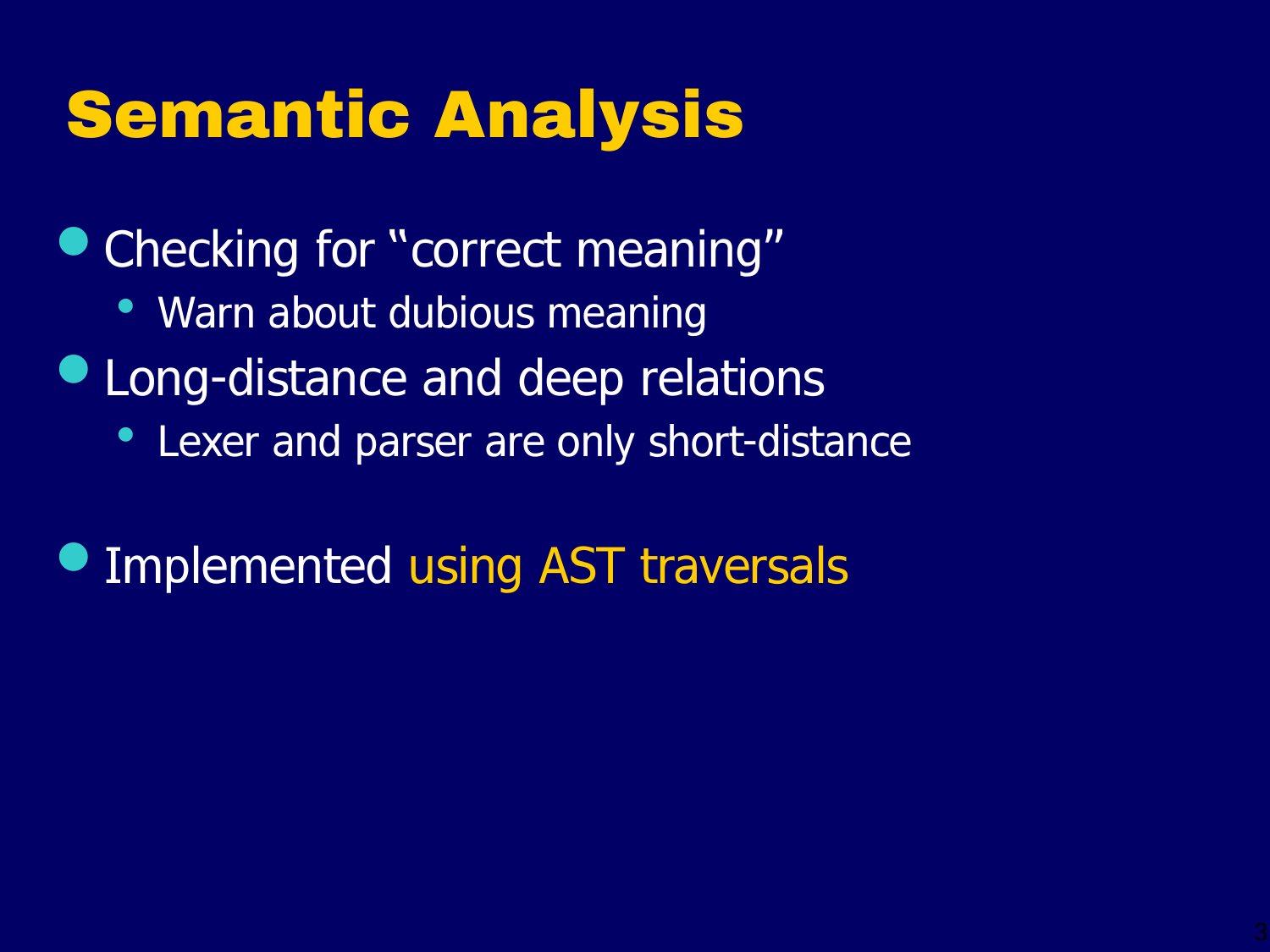

# Semantic Analysis
Checking for “correct meaning”
Warn about dubious meaning
Long-distance and deep relations
Lexer and parser are only short-distance

Implemented using AST traversals

3